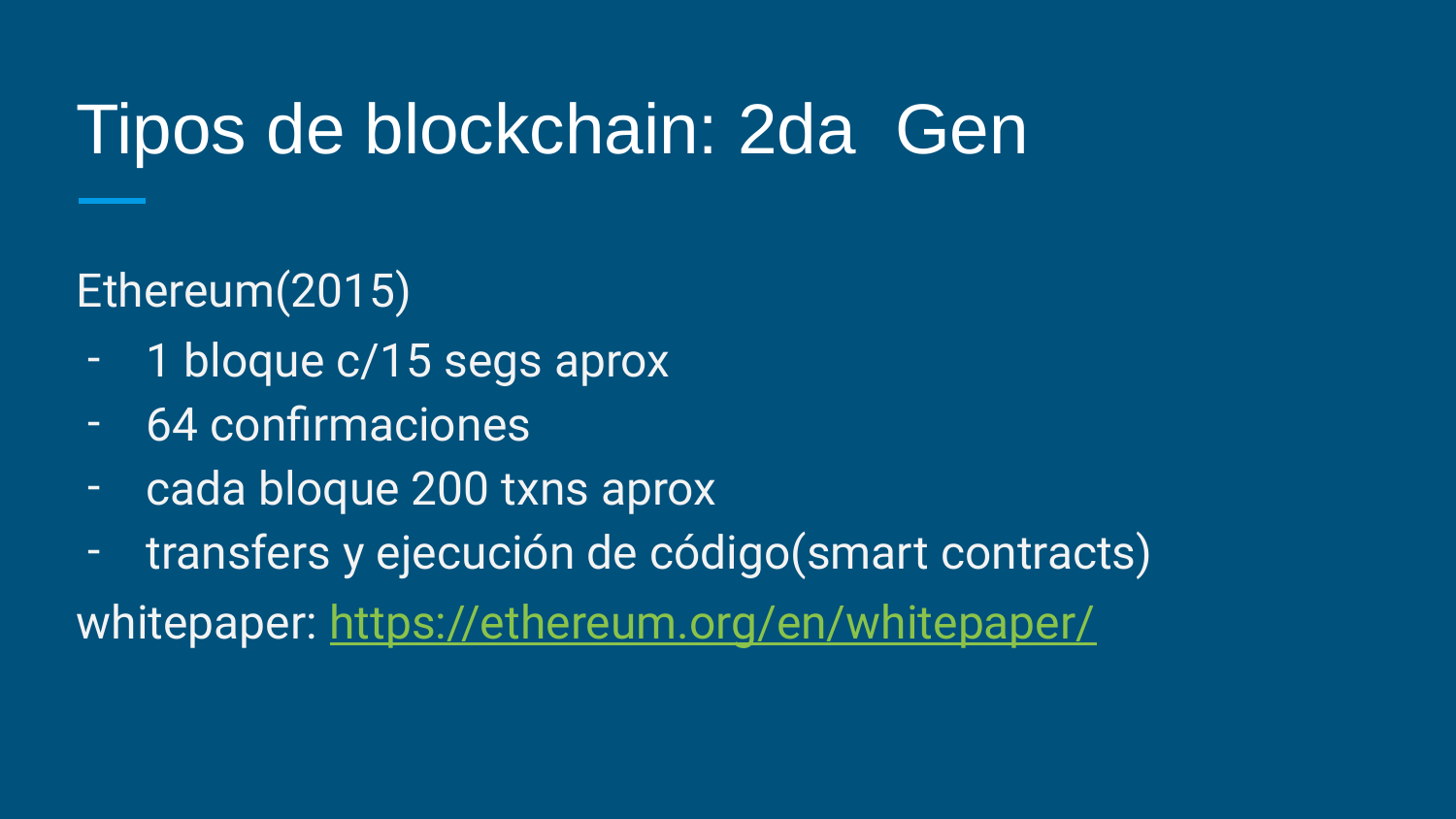

# Tipos de blockchain: 2da  Gen
Ethereum(2015)
1 bloque c/15 segs aprox
64 confirmaciones
cada bloque 200 txns aprox
transfers y ejecución de código(smart contracts)
whitepaper: https://ethereum.org/en/whitepaper/